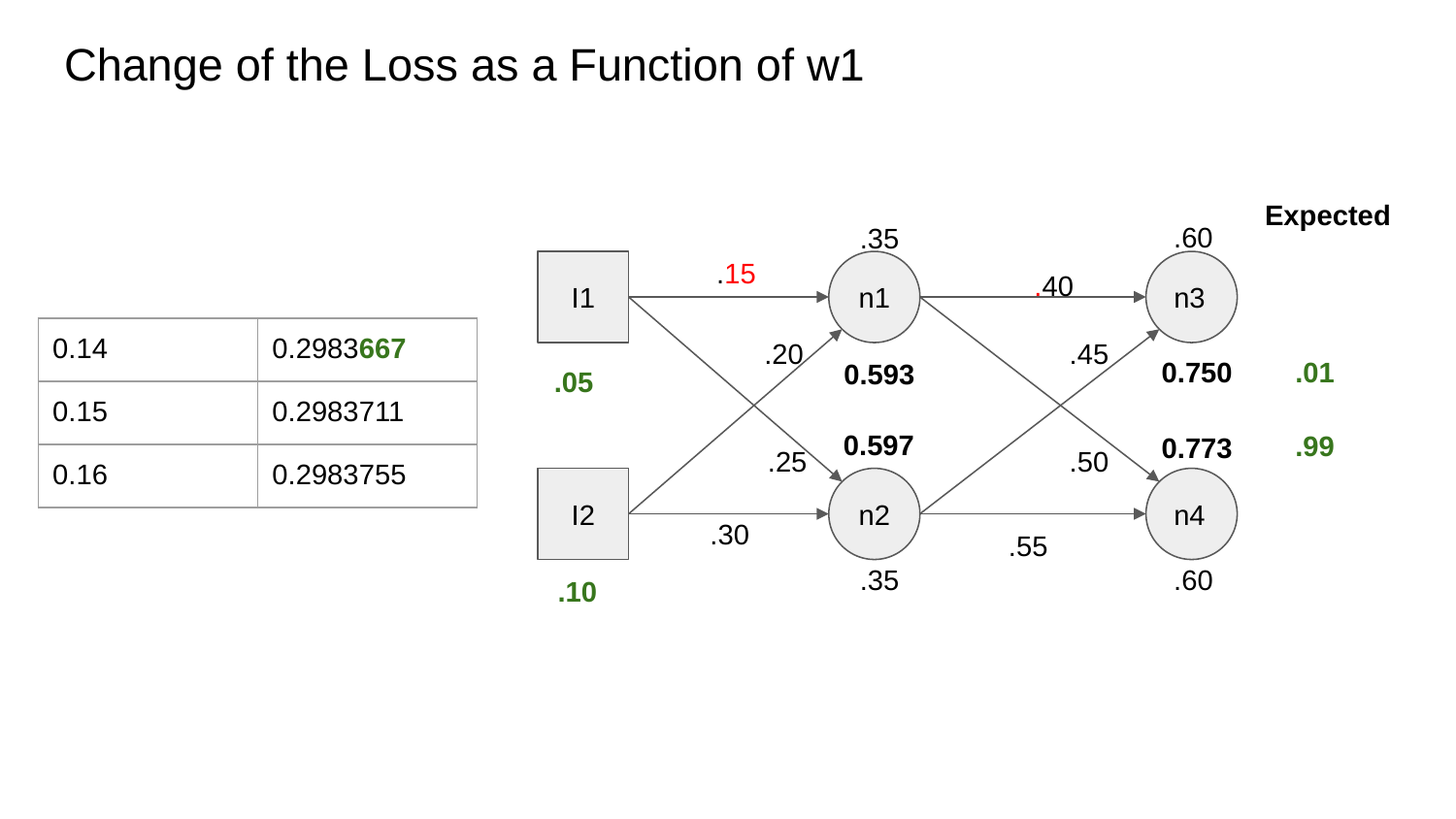

# Change of the Loss as a Function of w1
Expected
.60
.35
.15
I1
n1
n3
.40
| 0.14 | 0.2983667 |
| --- | --- |
| 0.15 | 0.2983711 |
| 0.16 | 0.2983755 |
.45
.20
0.750
0.593
.05
.01
0.597
0.773
.99
.50
.25
I2
n2
n4
.30
.55
.35
.60
.10